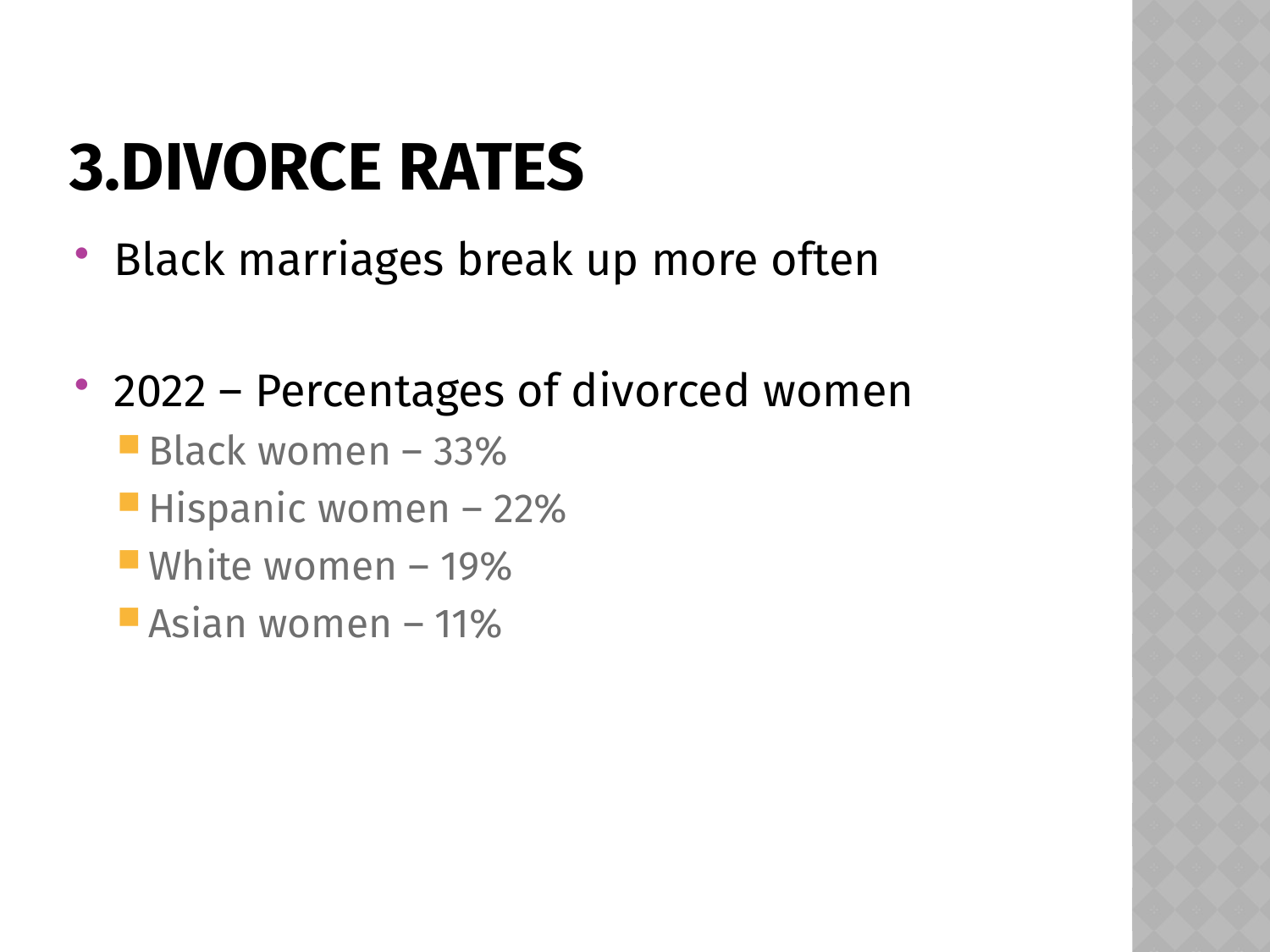

# 3.Divorce rates
Black marriages break up more often

2022 – Percentages of divorced women
Black women – 33%
Hispanic women – 22%
White women – 19%
Asian women – 11%